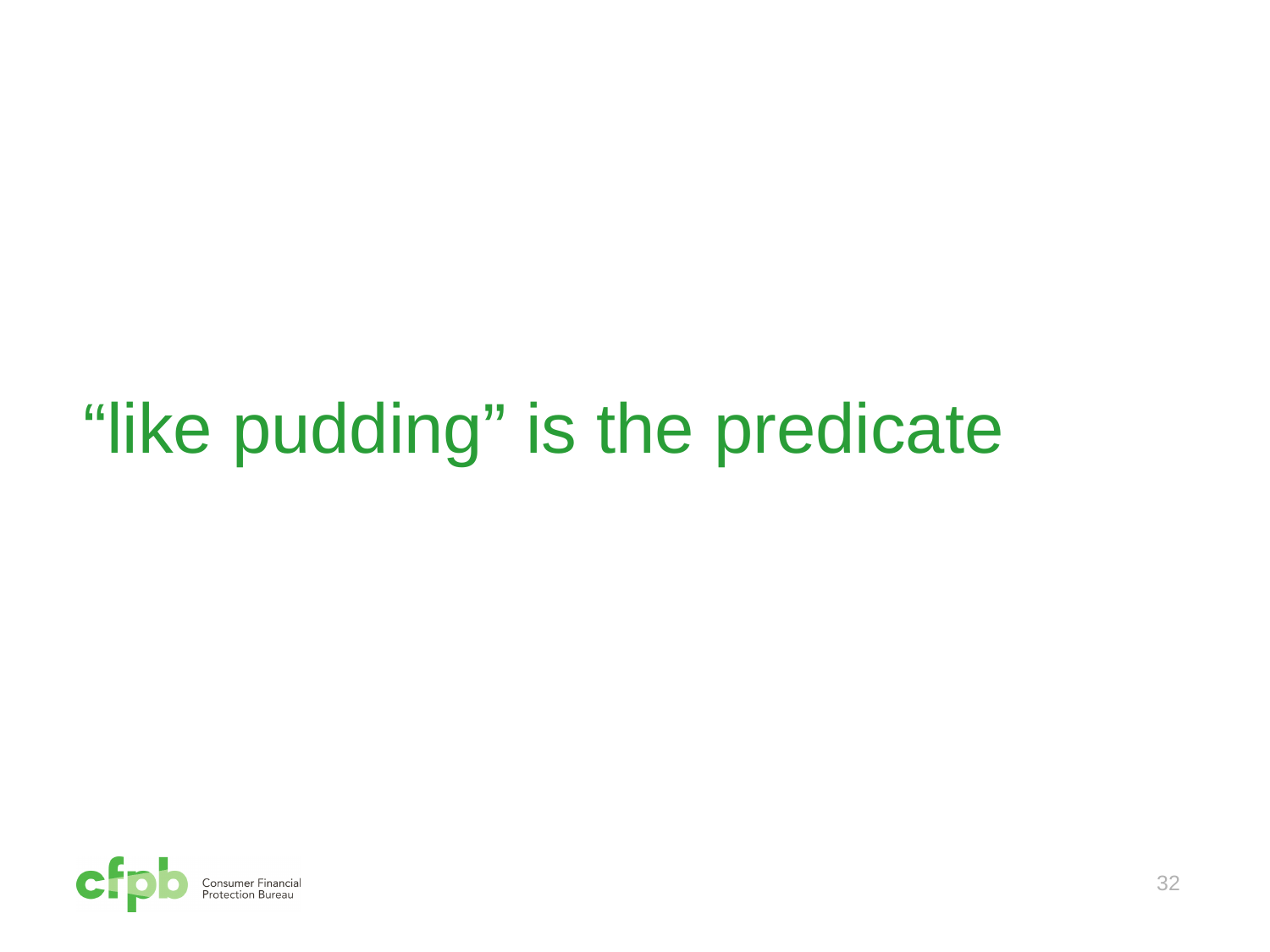

# “like pudding” is the predicate

32